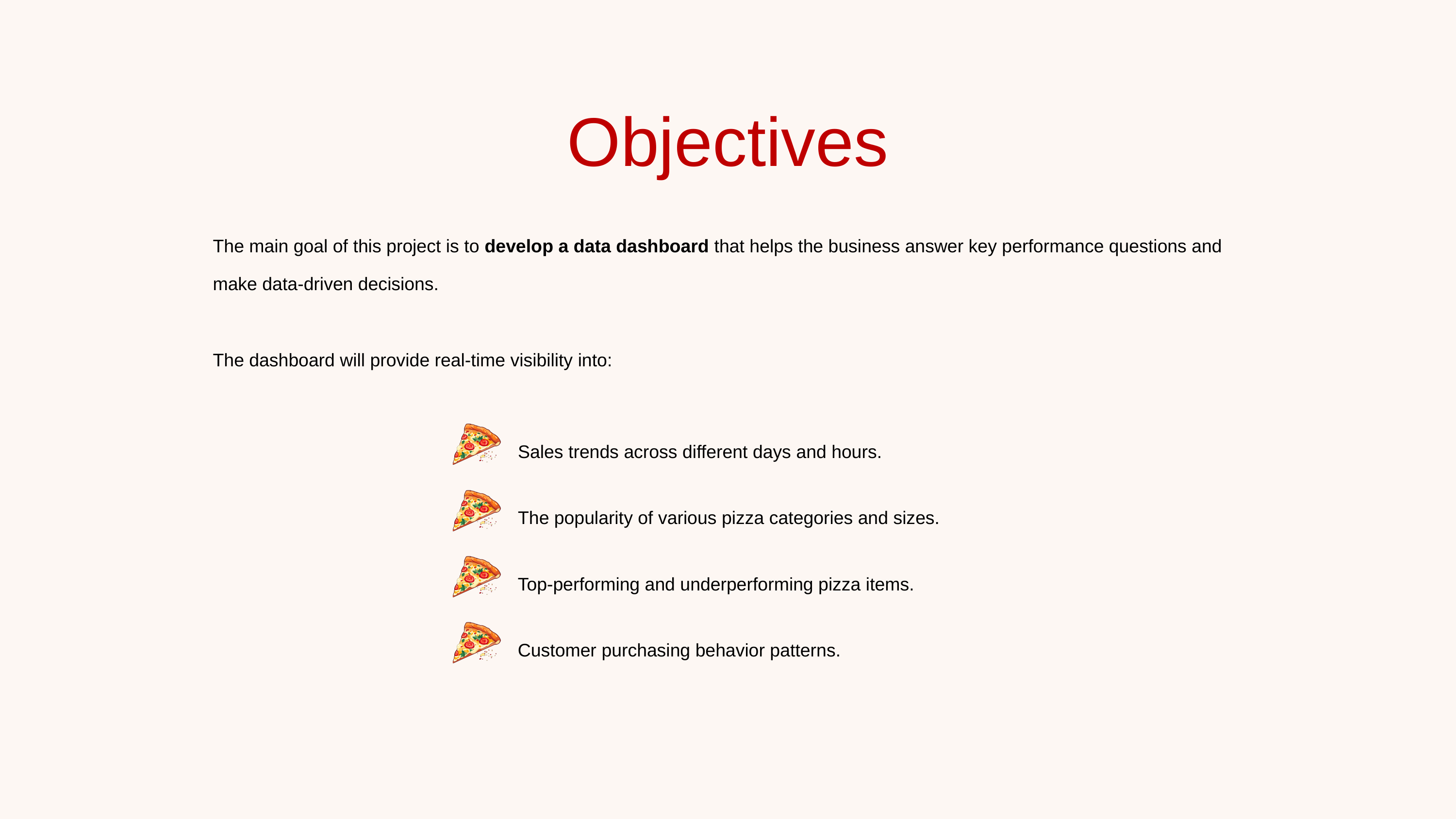

Objectives
The main goal of this project is to develop a data dashboard that helps the business answer key performance questions and make data-driven decisions.

The dashboard will provide real-time visibility into:

Sales trends across different days and hours.

The popularity of various pizza categories and sizes.

Top-performing and underperforming pizza items.

Customer purchasing behavior patterns.